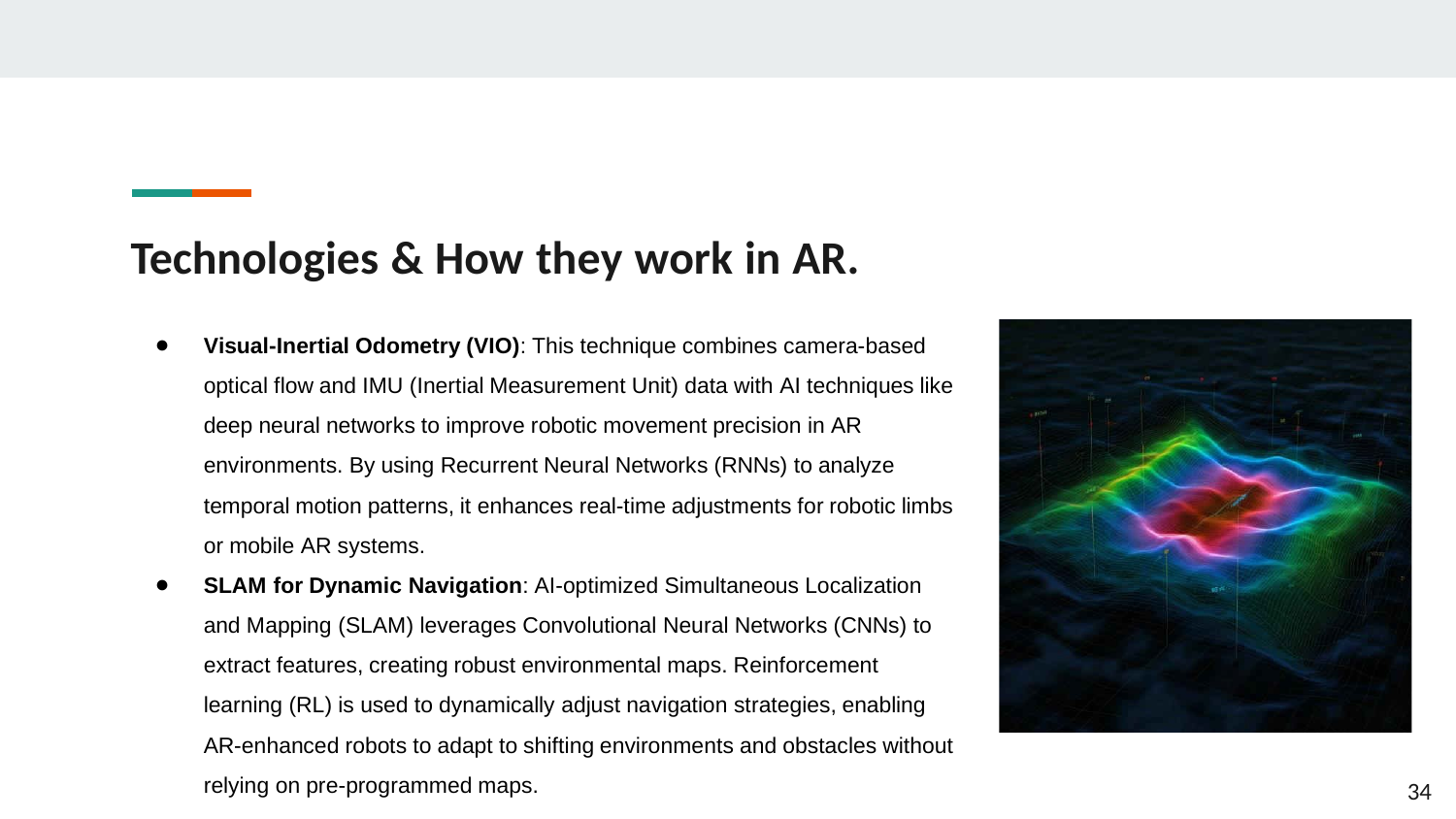

# Technologies & How they work in AR.
Visual-Inertial Odometry (VIO): This technique combines camera-based optical flow and IMU (Inertial Measurement Unit) data with AI techniques like deep neural networks to improve robotic movement precision in AR environments. By using Recurrent Neural Networks (RNNs) to analyze temporal motion patterns, it enhances real-time adjustments for robotic limbs or mobile AR systems.
SLAM for Dynamic Navigation: AI-optimized Simultaneous Localization and Mapping (SLAM) leverages Convolutional Neural Networks (CNNs) to extract features, creating robust environmental maps. Reinforcement learning (RL) is used to dynamically adjust navigation strategies, enabling AR-enhanced robots to adapt to shifting environments and obstacles without relying on pre-programmed maps.

34